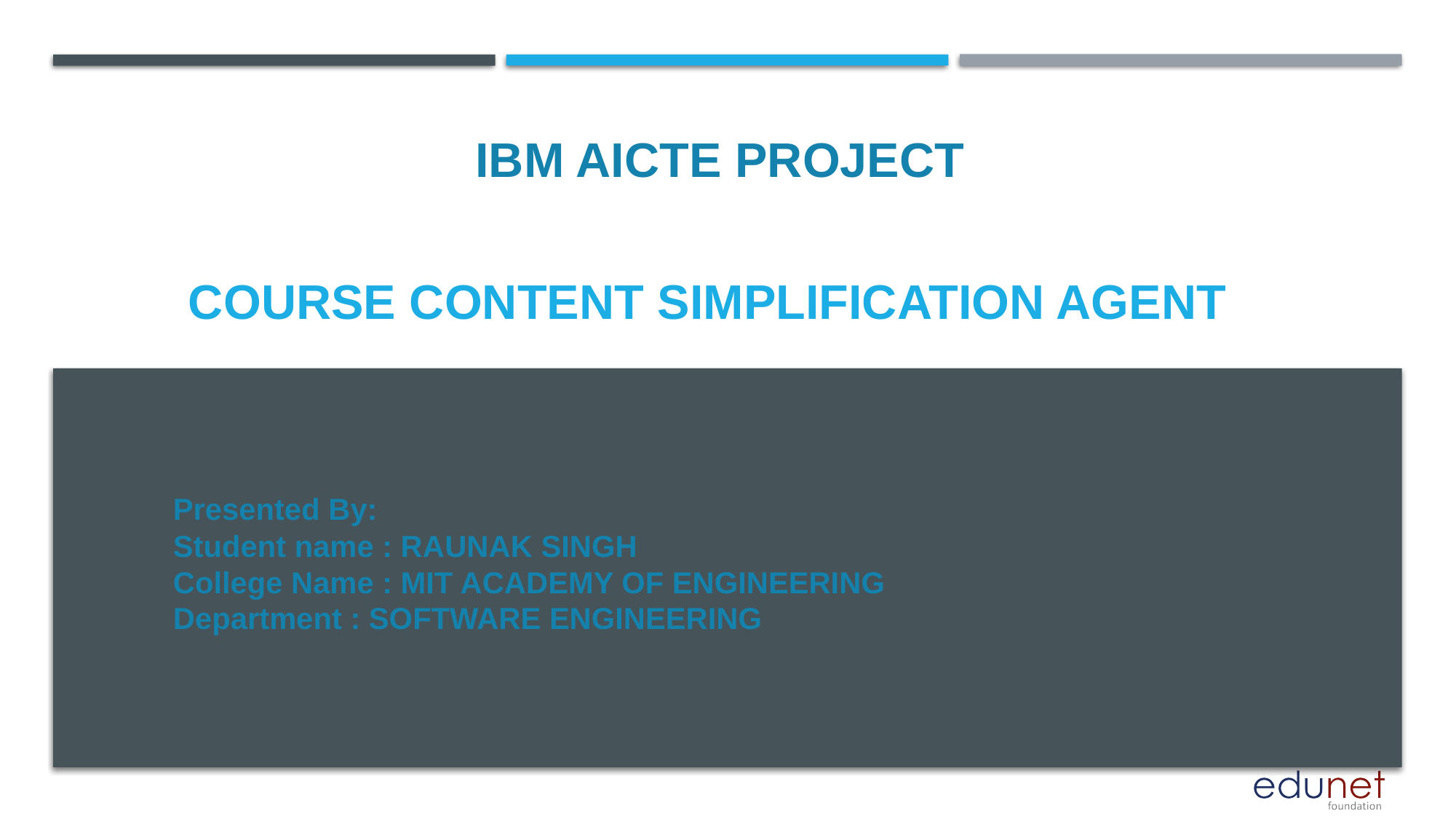

IBM AICTE PROJECT
# Course Content Simplification Agent
Presented By:
Student name : RAUNAK SINGH
College Name : MIT ACADEMY OF ENGINEERING
Department : SOFTWARE ENGINEERING